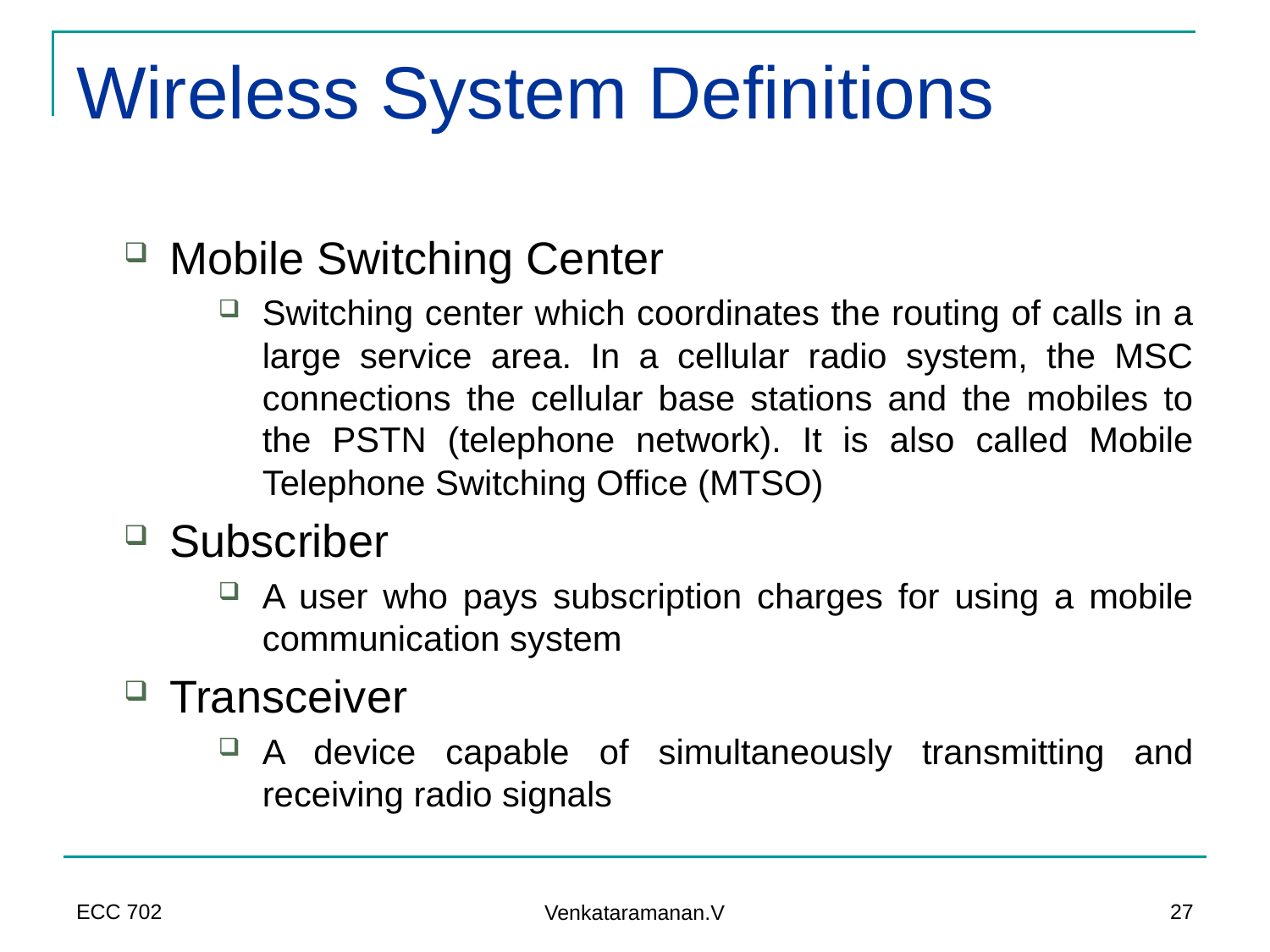

# Wireless System Definitions
Mobile Switching Center
Switching center which coordinates the routing of calls in a large service area. In a cellular radio system, the MSC connections the cellular base stations and the mobiles to the PSTN (telephone network). It is also called Mobile Telephone Switching Office (MTSO)
Subscriber
A user who pays subscription charges for using a mobile communication system
Transceiver
A device capable of simultaneously transmitting and receiving radio signals
ECC 702
27
Venkataramanan.V